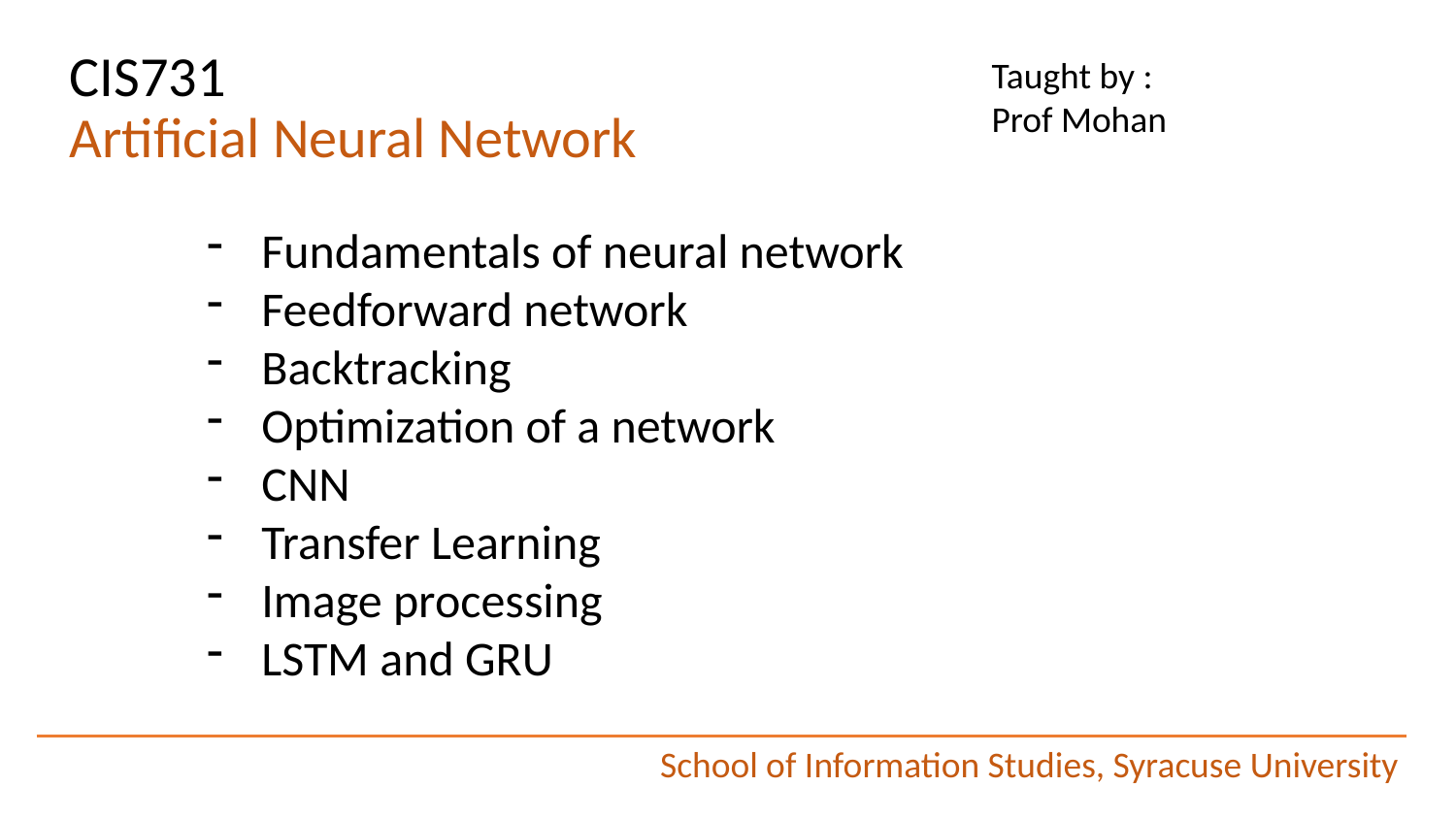

Taught by :
Prof Mohan
# CIS731 Artificial Neural Network
Fundamentals of neural network
Feedforward network
Backtracking
Optimization of a network
CNN
Transfer Learning
Image processing
LSTM and GRU
School of Information Studies, Syracuse University